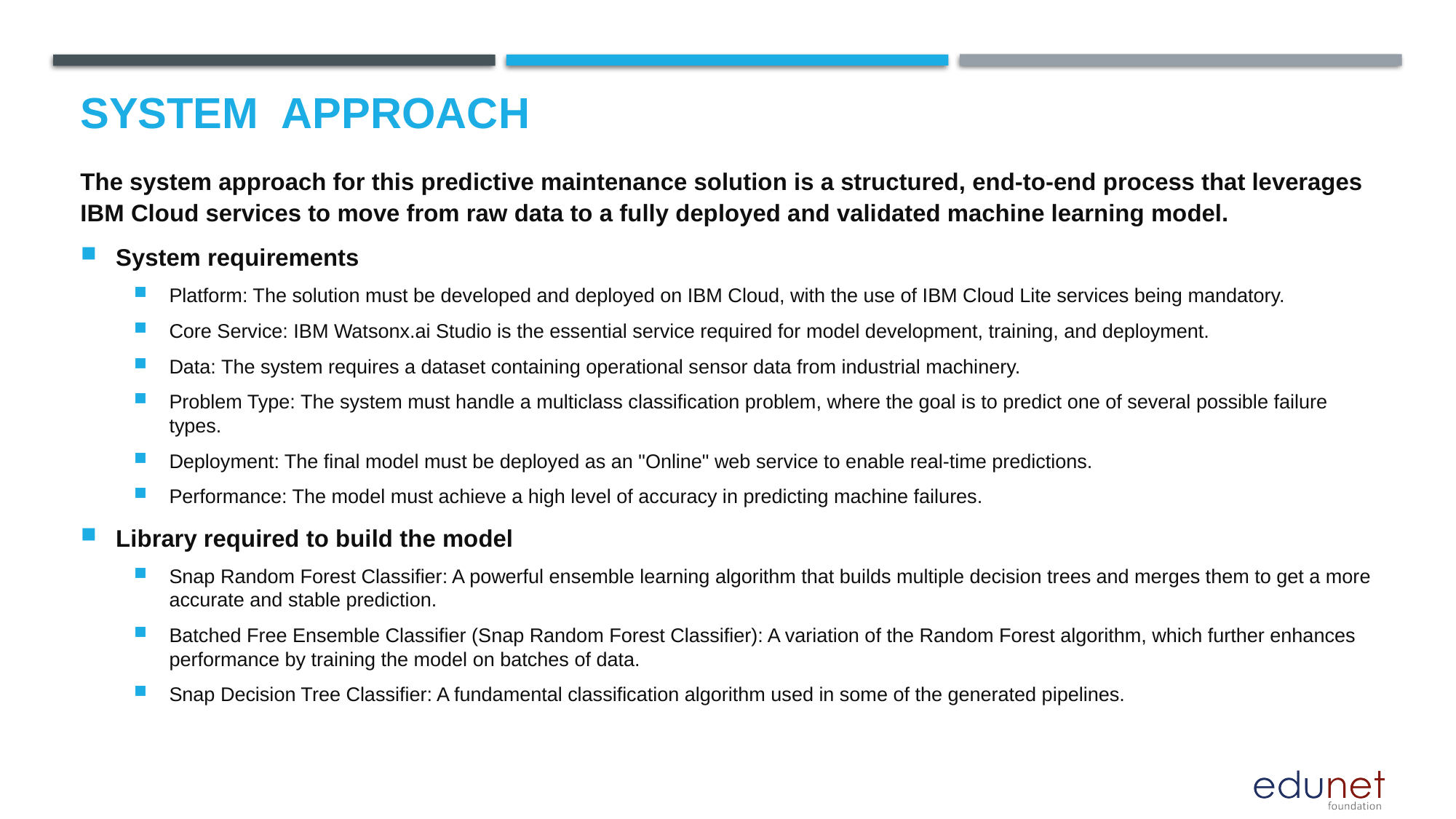

# System  Approach
The system approach for this predictive maintenance solution is a structured, end-to-end process that leverages IBM Cloud services to move from raw data to a fully deployed and validated machine learning model.
System requirements
Platform: The solution must be developed and deployed on IBM Cloud, with the use of IBM Cloud Lite services being mandatory.
Core Service: IBM Watsonx.ai Studio is the essential service required for model development, training, and deployment.
Data: The system requires a dataset containing operational sensor data from industrial machinery.
Problem Type: The system must handle a multiclass classification problem, where the goal is to predict one of several possible failure types.
Deployment: The final model must be deployed as an "Online" web service to enable real-time predictions.
Performance: The model must achieve a high level of accuracy in predicting machine failures.
Library required to build the model
Snap Random Forest Classifier: A powerful ensemble learning algorithm that builds multiple decision trees and merges them to get a more accurate and stable prediction.
Batched Free Ensemble Classifier (Snap Random Forest Classifier): A variation of the Random Forest algorithm, which further enhances performance by training the model on batches of data.
Snap Decision Tree Classifier: A fundamental classification algorithm used in some of the generated pipelines.